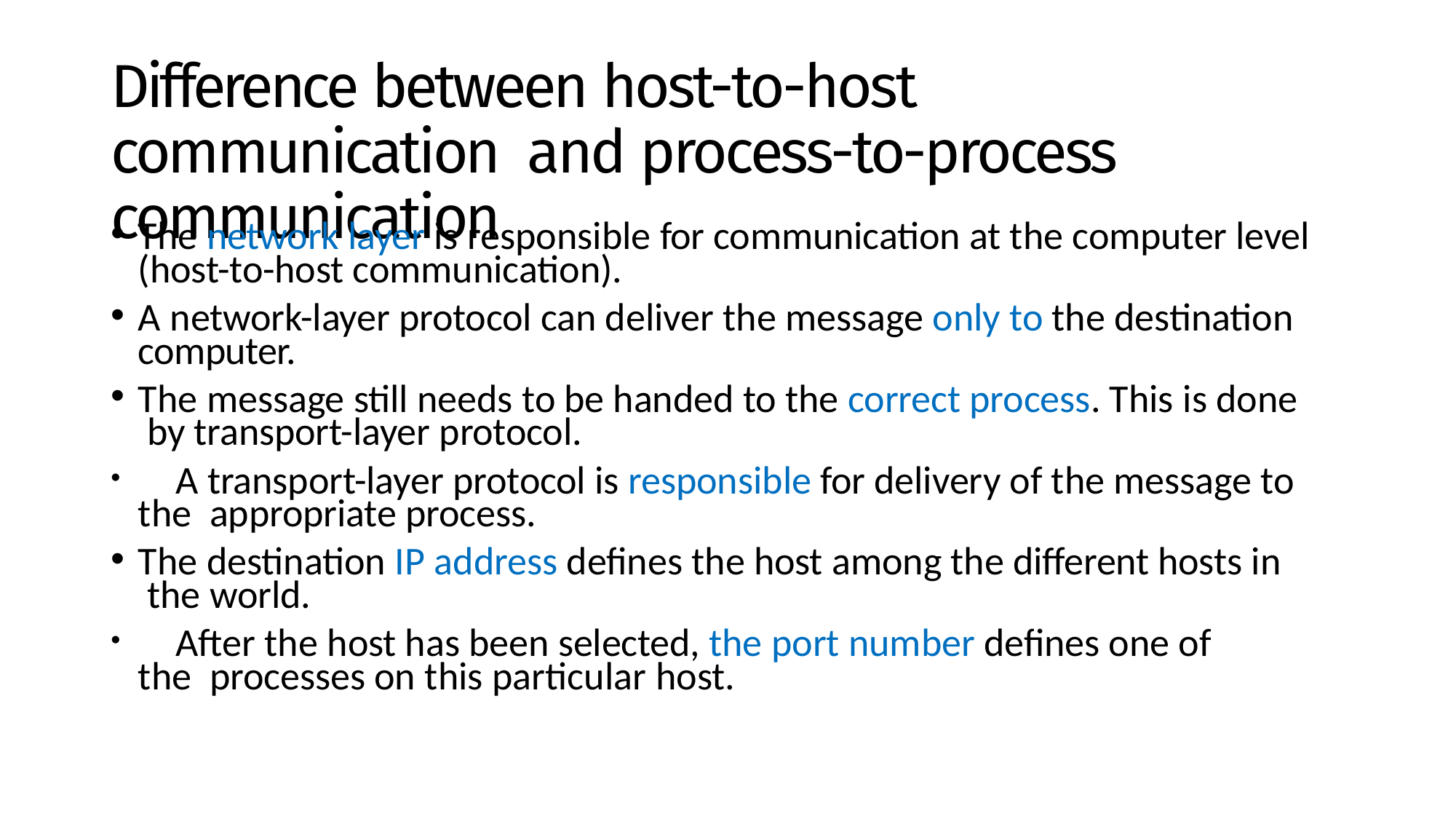

# Difference between host-to-host communication  and process-to-process communication
The network layer is responsible for communication at the computer level  (host-to-host communication).
A network-layer protocol can deliver the message only to the destination  computer.
The message still needs to be handed to the correct process. This is done  by transport-layer protocol.
	A transport-layer protocol is responsible for delivery of the message to the  appropriate process.
The destination IP address defines the host among the different hosts in  the world.
	After the host has been selected, the port number defines one of the  processes on this particular host.